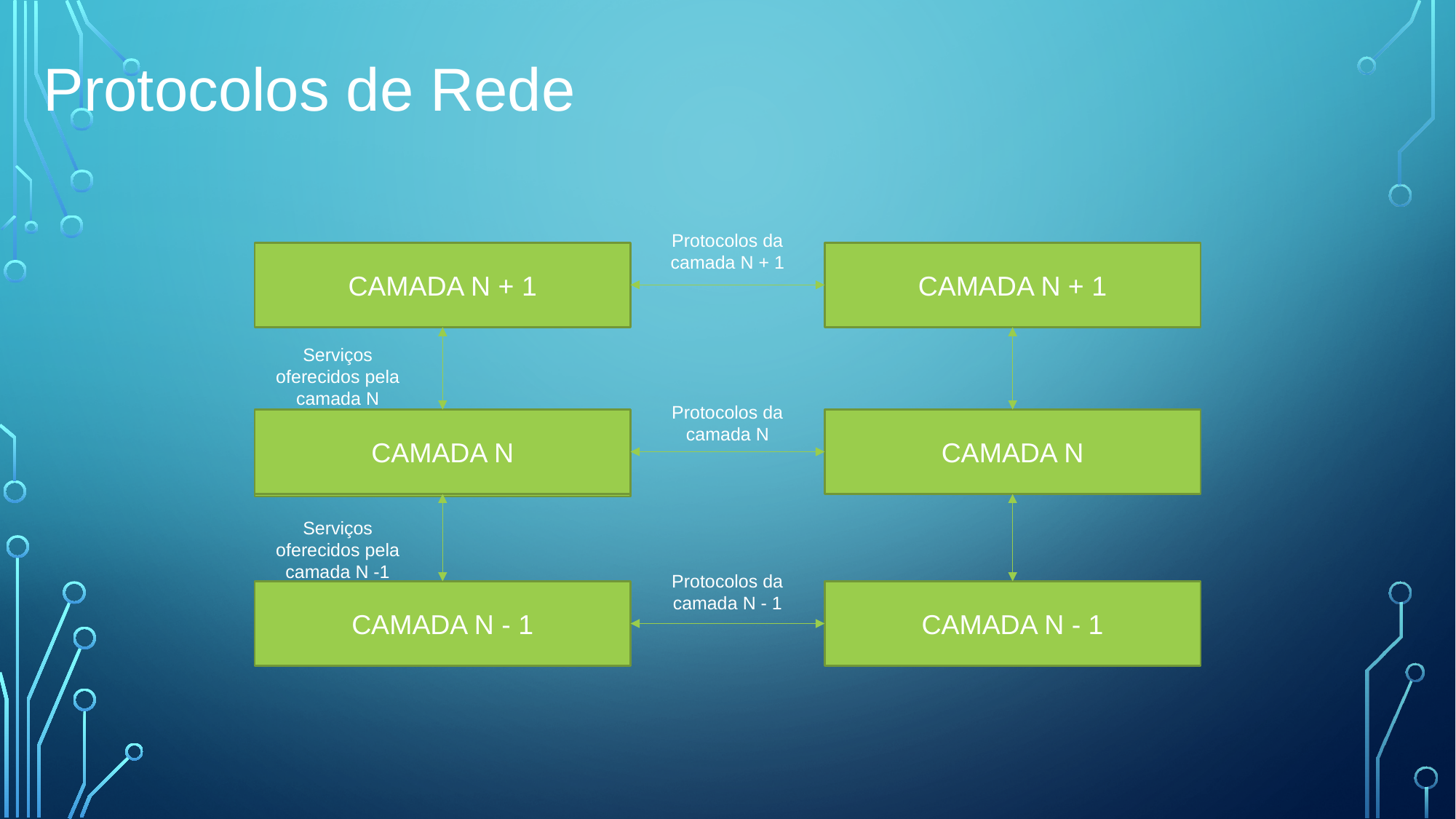

Protocolos de Rede
Protocolos da camada N + 1
CAMADA N + 1
CAMADA N + 1
Serviços oferecidos pela camada N
Protocolos da camada N
CAMADA N
CAMADA N
CAMADA N + 1
Serviços oferecidos pela camada N -1
Protocolos da camada N - 1
CAMADA N - 1
CAMADA N - 1